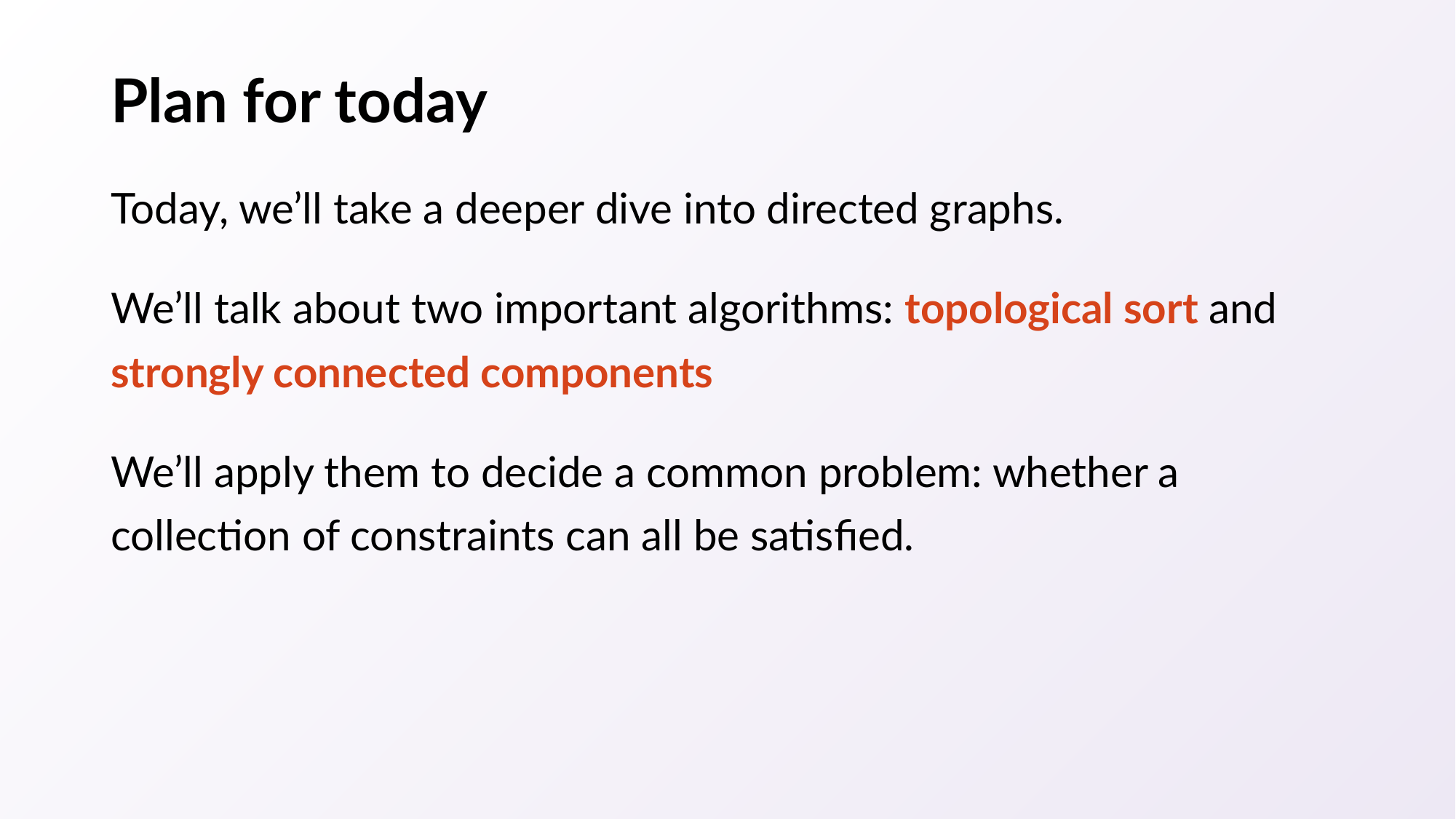

# Plan for today
Today, we’ll take a deeper dive into directed graphs.
We’ll talk about two important algorithms: topological sort and strongly connected components
We’ll apply them to decide a common problem: whether a collection of constraints can all be satisfied.